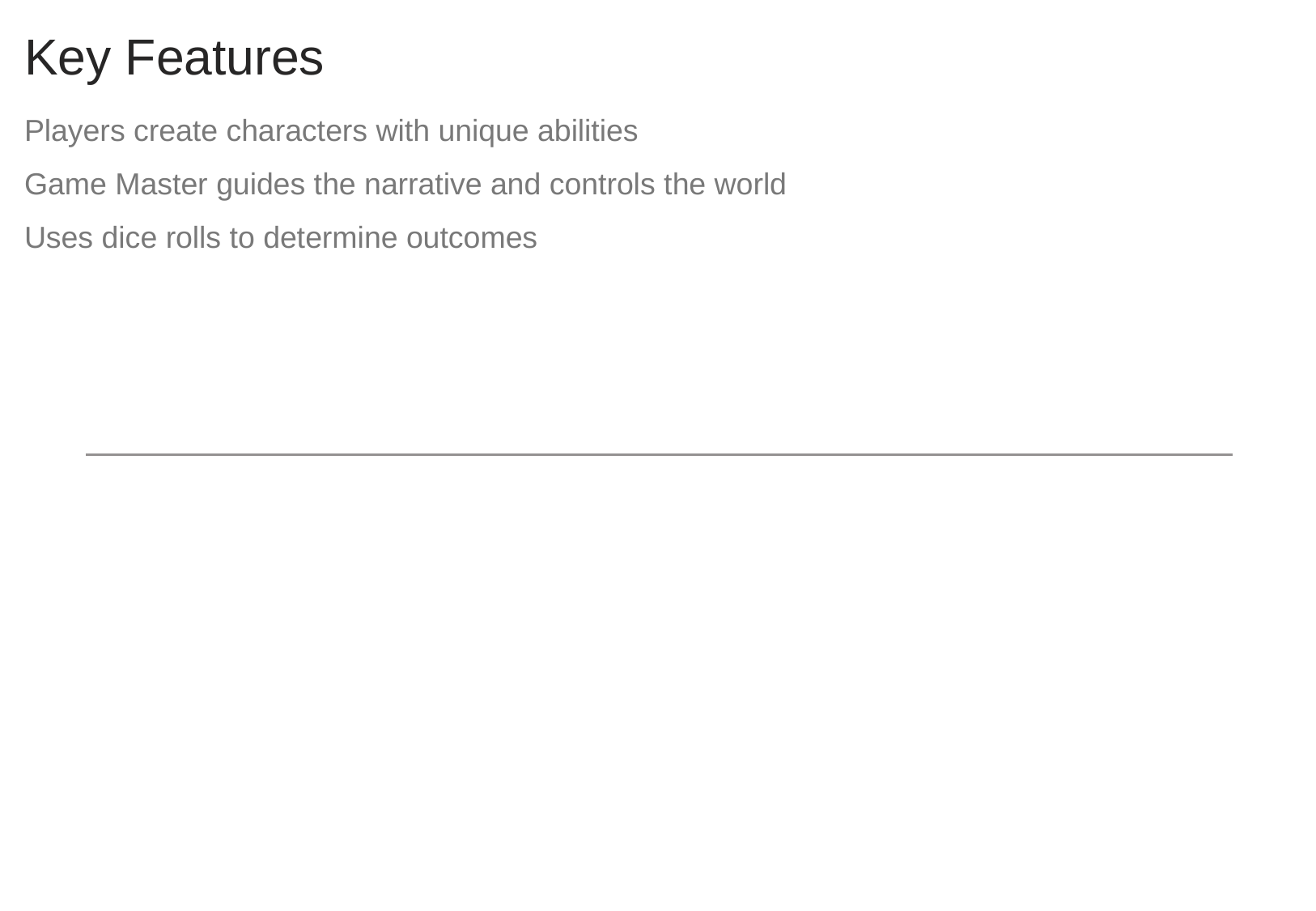

# Key Features
Players create characters with unique abilities
Game Master guides the narrative and controls the world
Uses dice rolls to determine outcomes